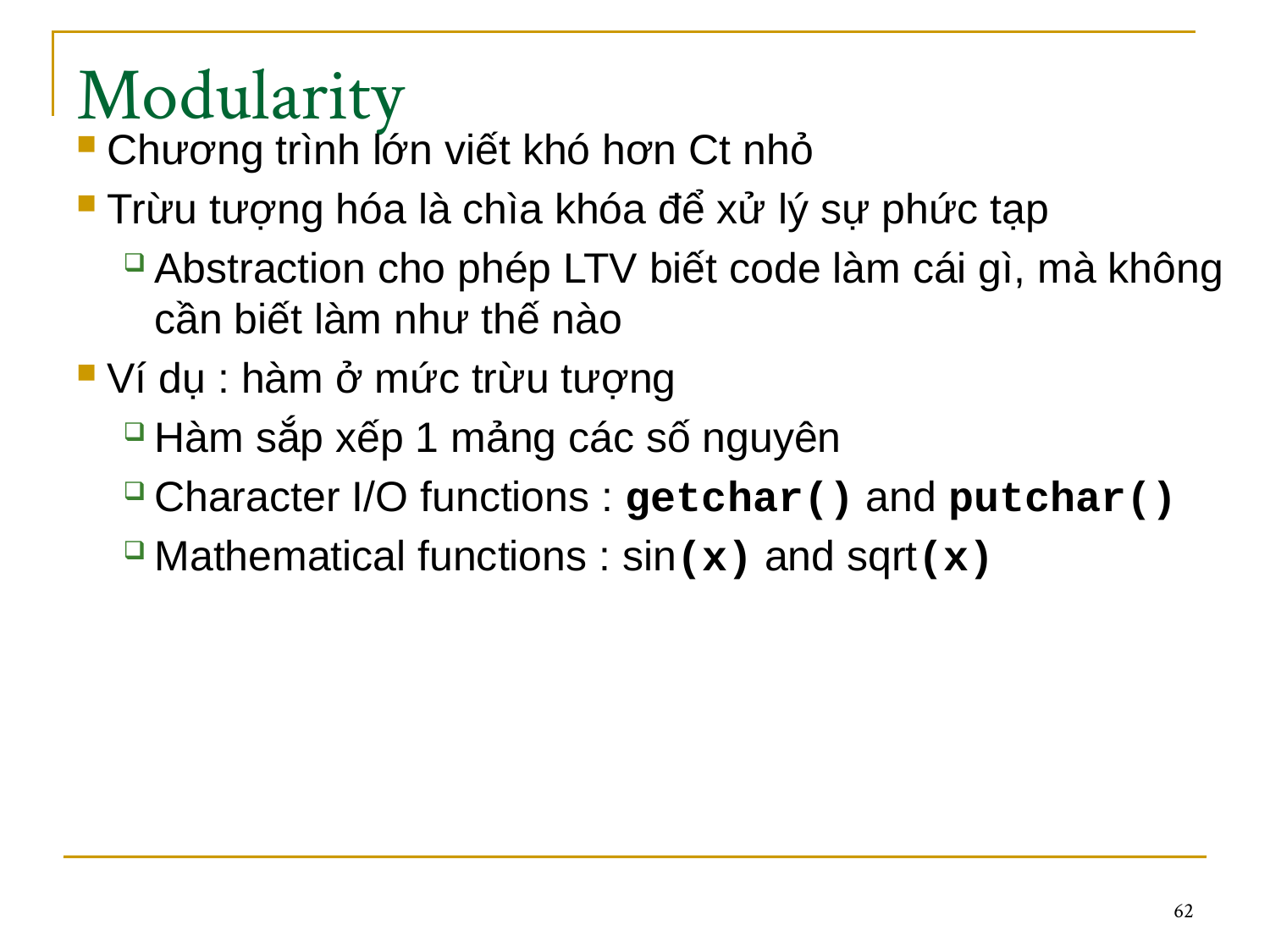

# Modularity
Chương trình lớn viết khó hơn Ct nhỏ
Trừu tượng hóa là chìa khóa để xử lý sự phức tạp
Abstraction cho phép LTV biết code làm cái gì, mà không cần biết làm như thế nào
Ví dụ : hàm ở mức trừu tượng
Hàm sắp xếp 1 mảng các số nguyên
Character I/O functions : getchar() and putchar()
Mathematical functions : sin(x) and sqrt(x)
62